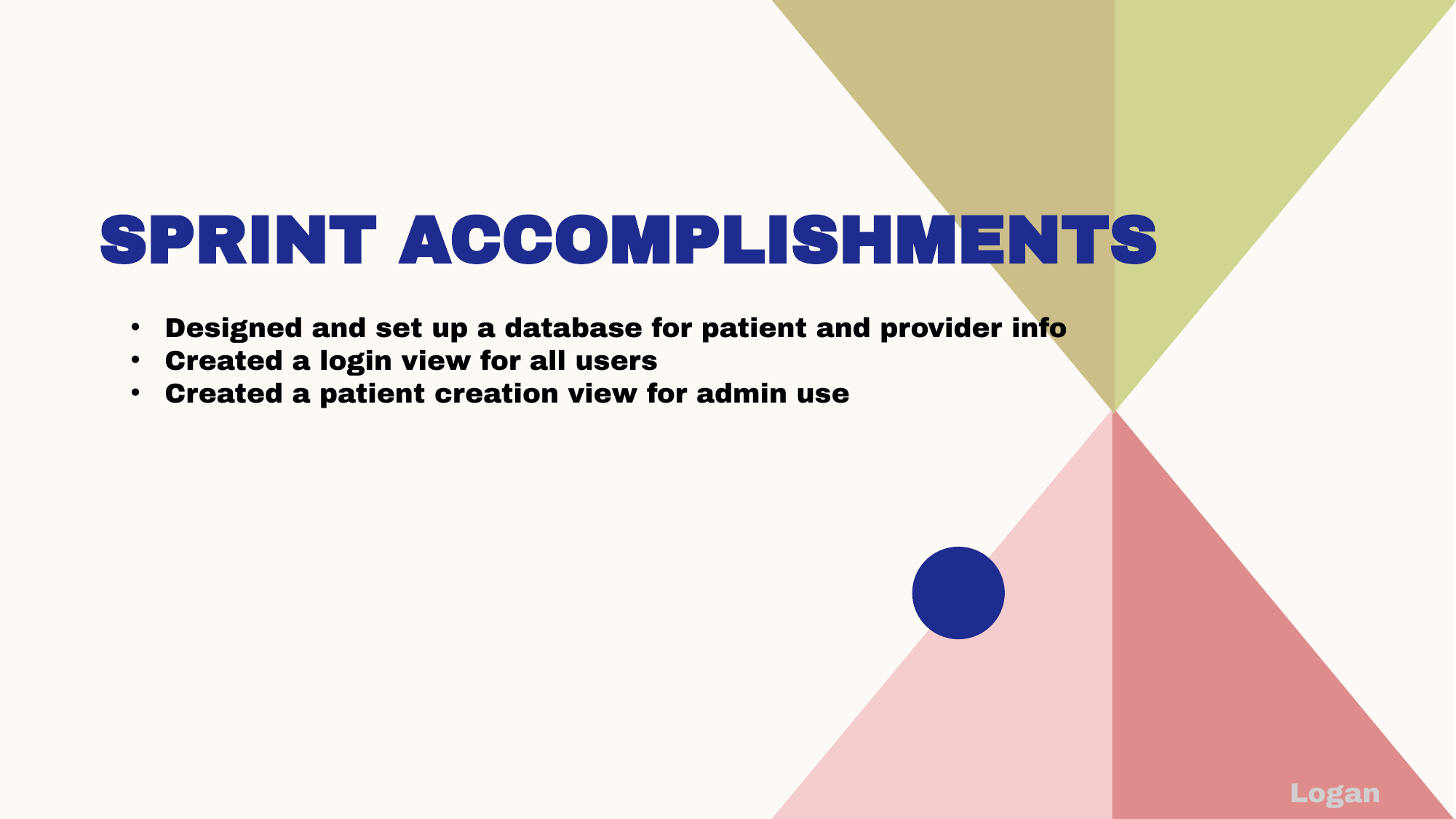

# Sprint Accomplishments
Designed and set up a database for patient and provider info
Created a login view for all users
Created a patient creation view for admin use
Logan